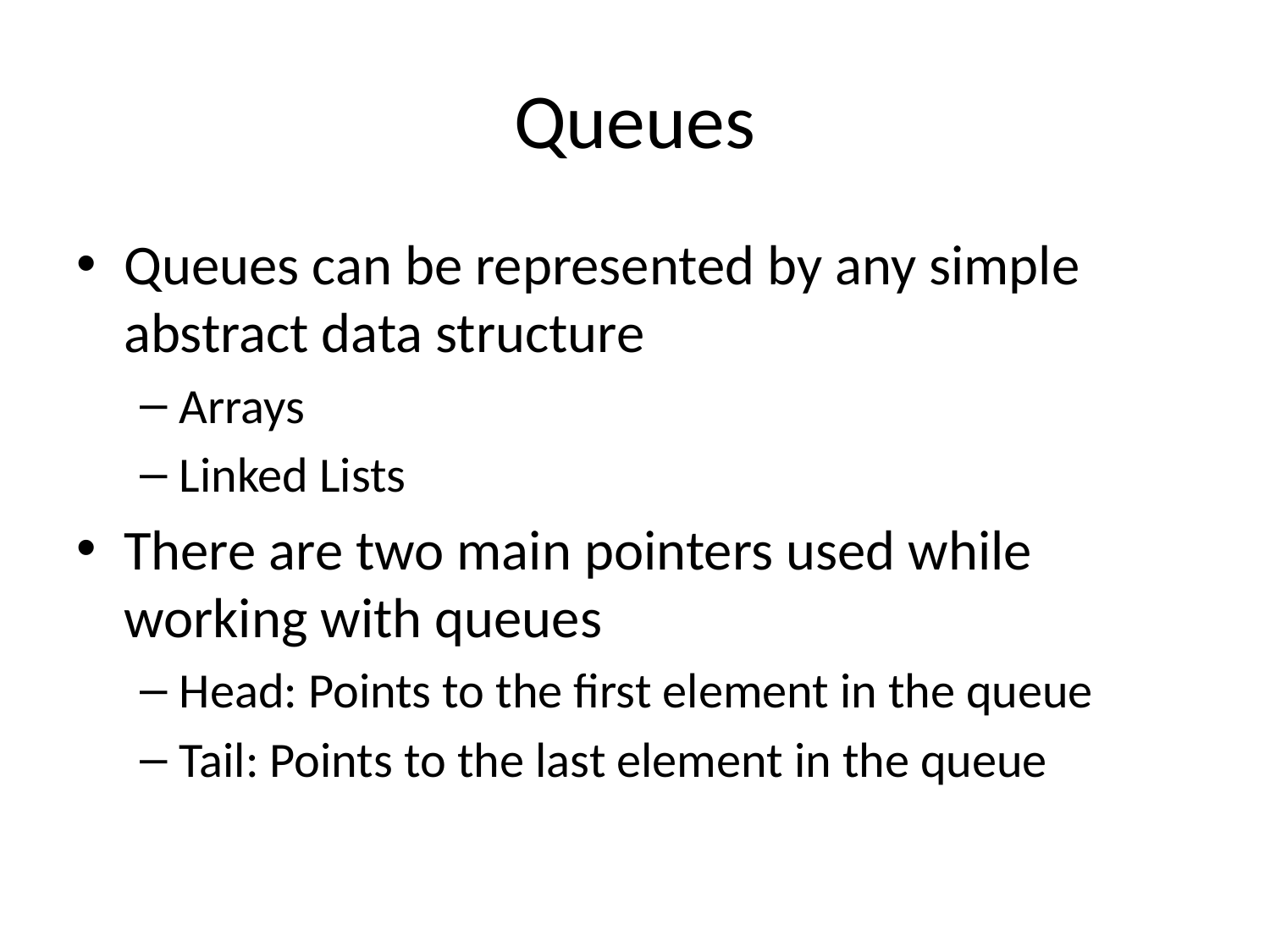

# Queues
Queues can be represented by any simple abstract data structure
Arrays
Linked Lists
There are two main pointers used while working with queues
Head: Points to the first element in the queue
Tail: Points to the last element in the queue